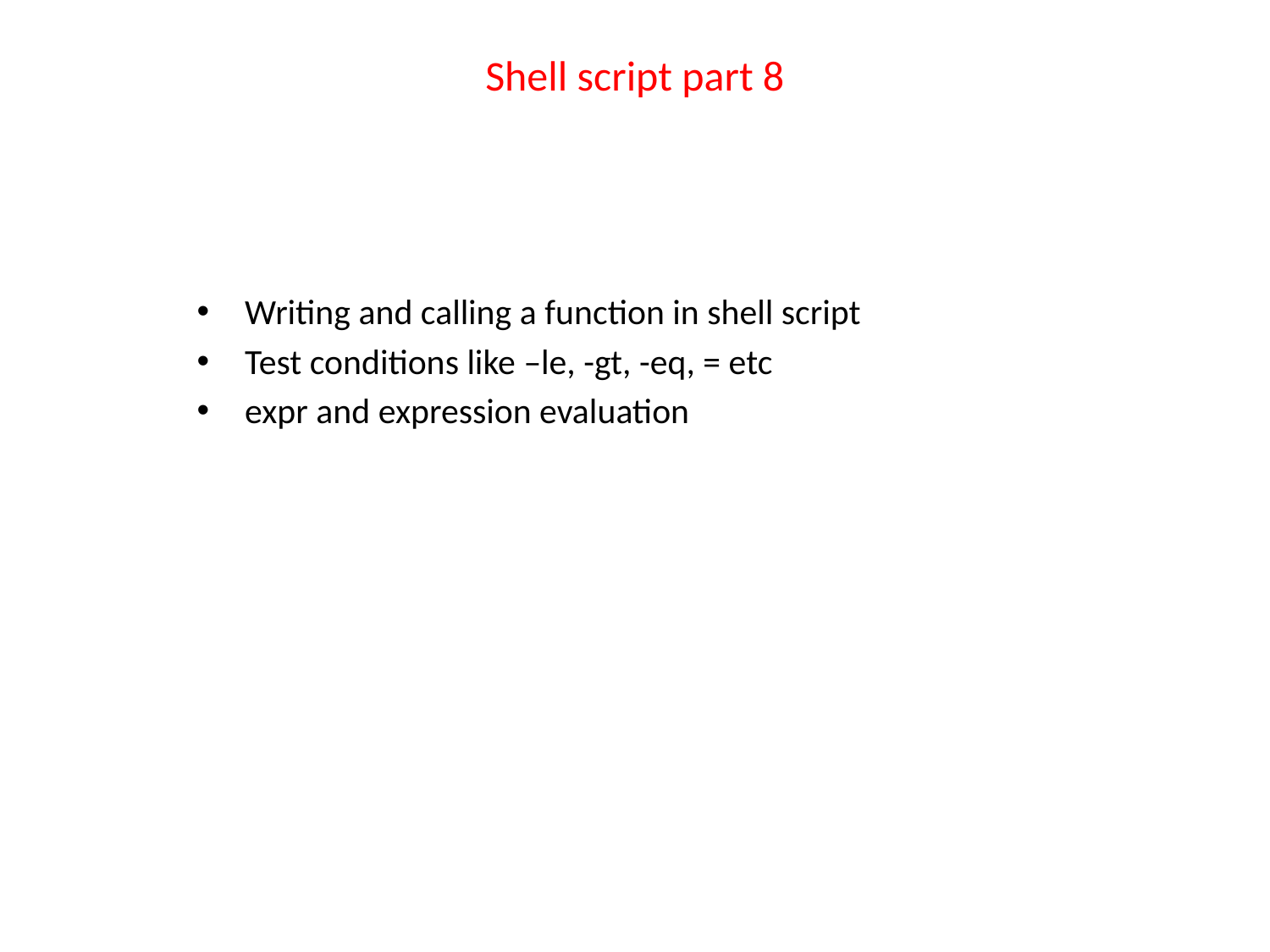

# Shell script part 8
Writing and calling a function in shell script
Test conditions like –le, -gt, -eq, = etc
expr and expression evaluation